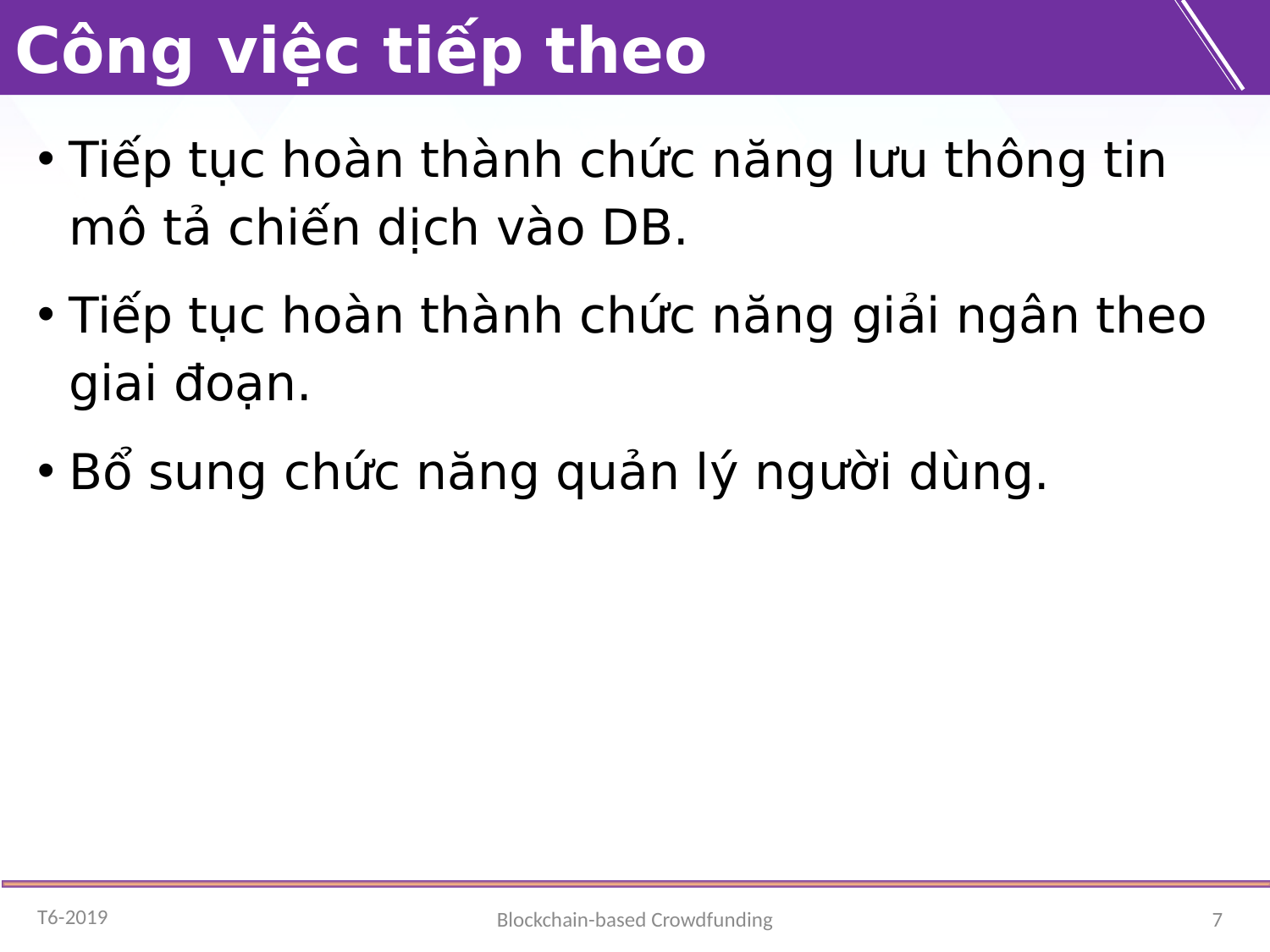

# Công việc tiếp theo
Tiếp tục hoàn thành chức năng lưu thông tin mô tả chiến dịch vào DB.
Tiếp tục hoàn thành chức năng giải ngân theo giai đoạn.
Bổ sung chức năng quản lý người dùng.
T6-2019
Blockchain-based Crowdfunding
7